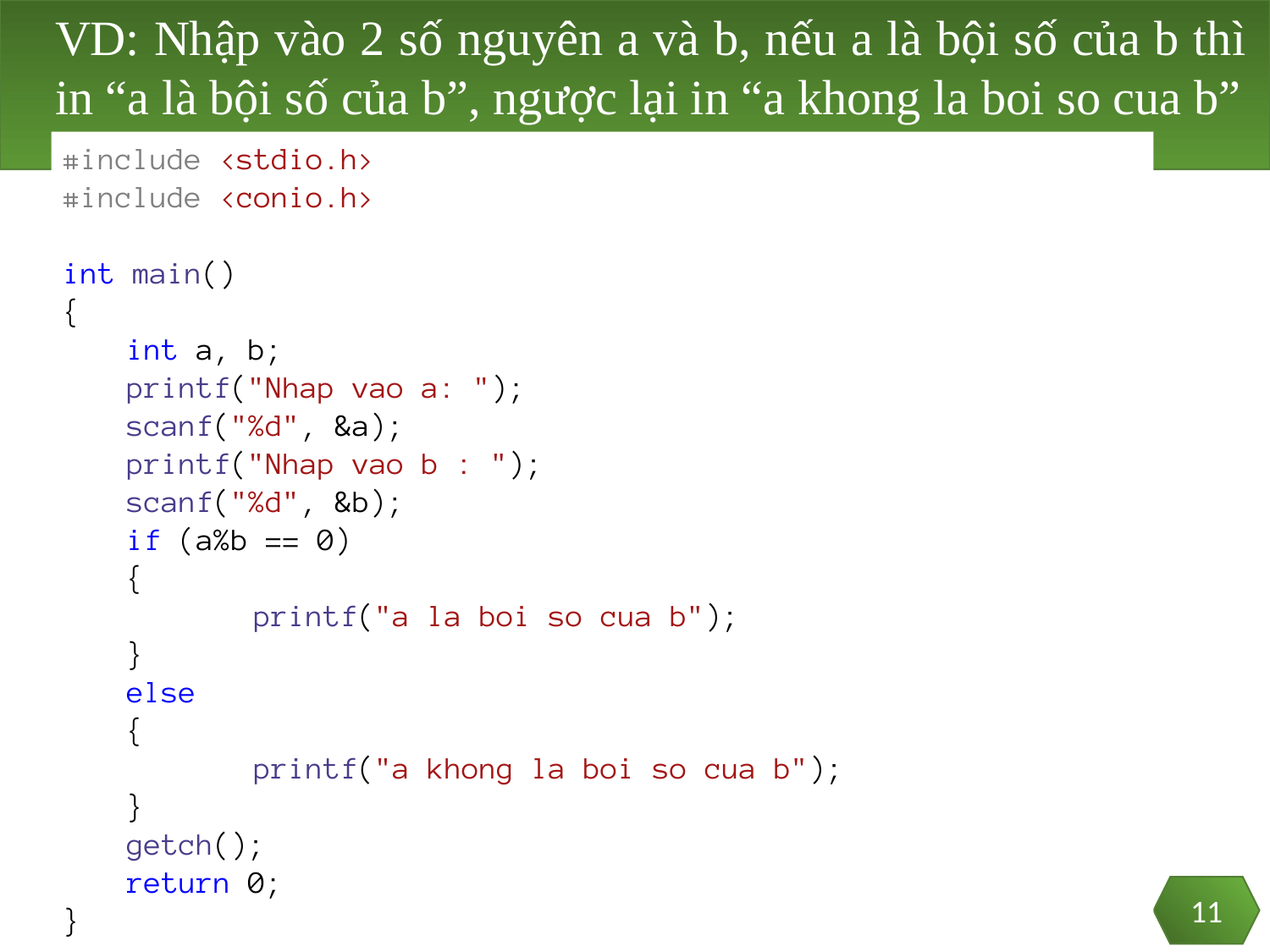

VD: Nhập vào 2 số nguyên a và b, nếu a là bội số của b thì in “a là bội số của b”, ngược lại in “a khong la boi so cua b”
#include <stdio.h>
#include <conio.h>

int main()
{
int a, b;
printf("Nhap vao a: ");
scanf("%d", &a);
printf("Nhap vao b : ");
scanf("%d", &b);
if (a%b == 0)
{
	printf("a la boi so cua b");
}
else
{
	printf("a khong la boi so cua b");
}
getch();
return 0;
}